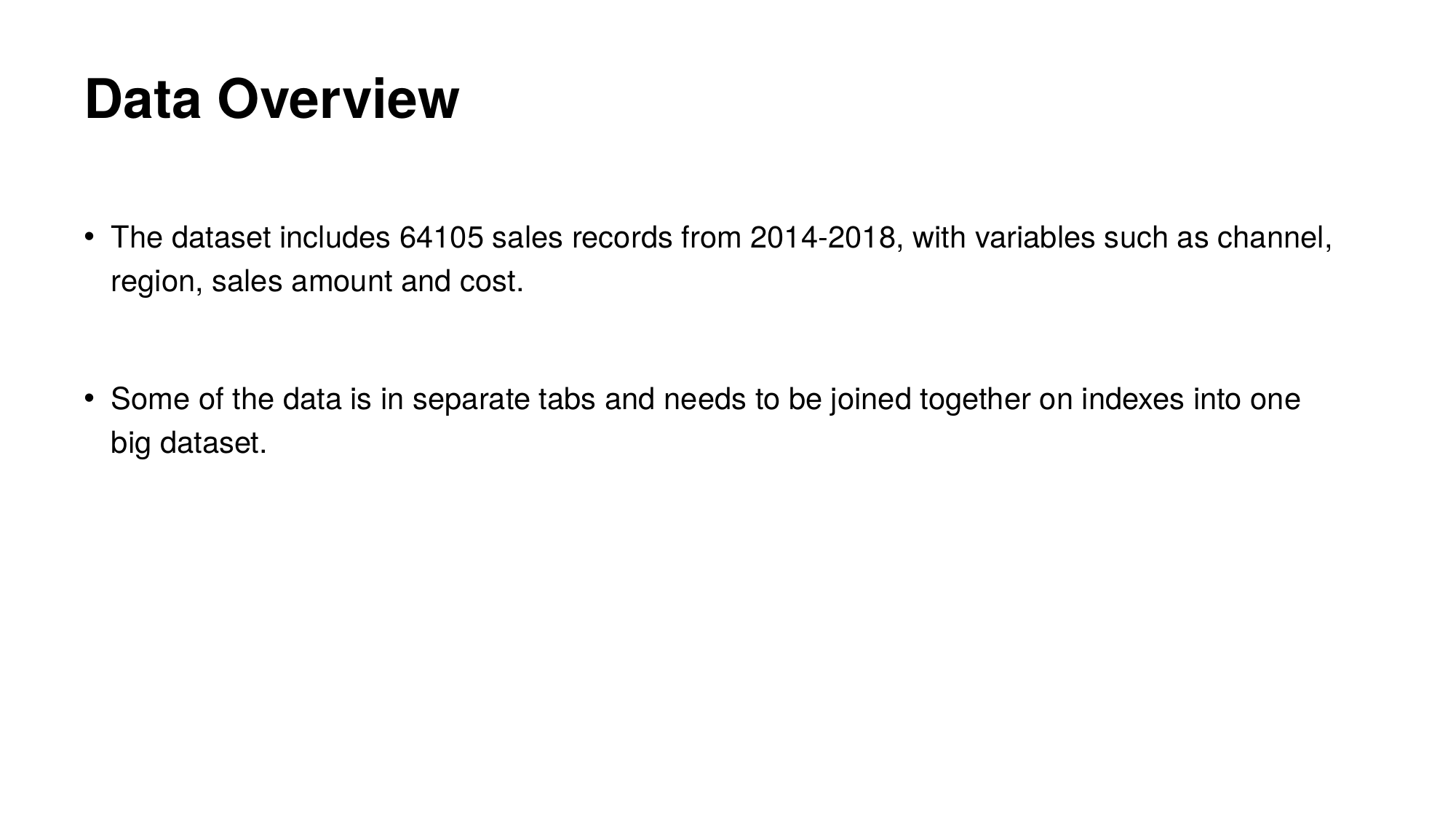

# Data Overview
The dataset includes 64105 sales records from 2014-2018, with variables such as channel, region, sales amount and cost.

Some of the data is in separate tabs and needs to be joined together on indexes into one big dataset.